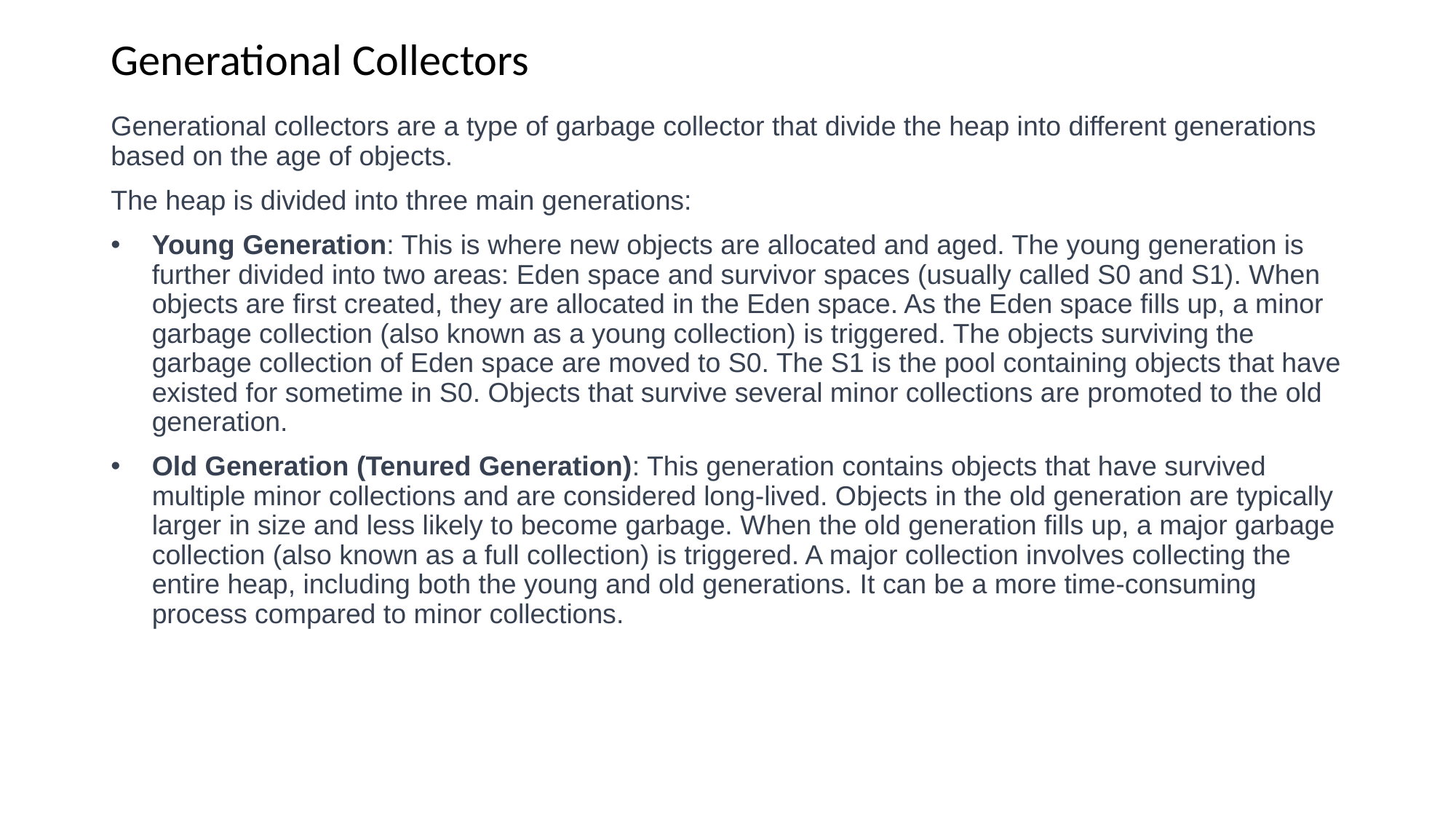

# Generational Collectors
Generational collectors are a type of garbage collector that divide the heap into different generations based on the age of objects.
The heap is divided into three main generations:
Young Generation: This is where new objects are allocated and aged. The young generation is further divided into two areas: Eden space and survivor spaces (usually called S0 and S1). When objects are first created, they are allocated in the Eden space. As the Eden space fills up, a minor garbage collection (also known as a young collection) is triggered. The objects surviving the garbage collection of Eden space are moved to S0. The S1 is the pool containing objects that have existed for sometime in S0. Objects that survive several minor collections are promoted to the old generation.
Old Generation (Tenured Generation): This generation contains objects that have survived multiple minor collections and are considered long-lived. Objects in the old generation are typically larger in size and less likely to become garbage. When the old generation fills up, a major garbage collection (also known as a full collection) is triggered. A major collection involves collecting the entire heap, including both the young and old generations. It can be a more time-consuming process compared to minor collections.